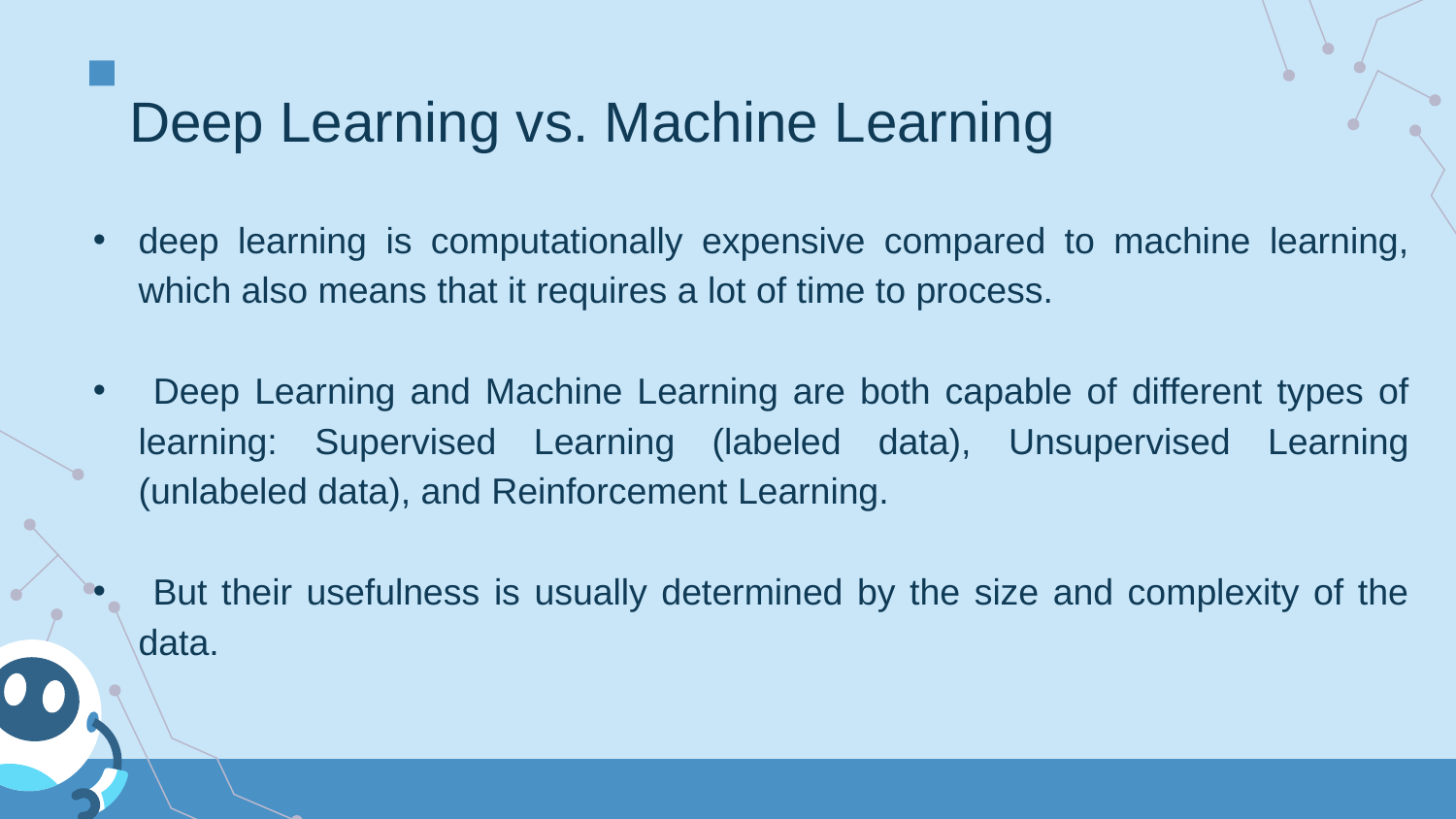

# Deep Learning vs. Machine Learning
deep learning is computationally expensive compared to machine learning, which also means that it requires a lot of time to process.

 Deep Learning and Machine Learning are both capable of different types of learning: Supervised Learning (labeled data), Unsupervised Learning (unlabeled data), and Reinforcement Learning.

 But their usefulness is usually determined by the size and complexity of the data.